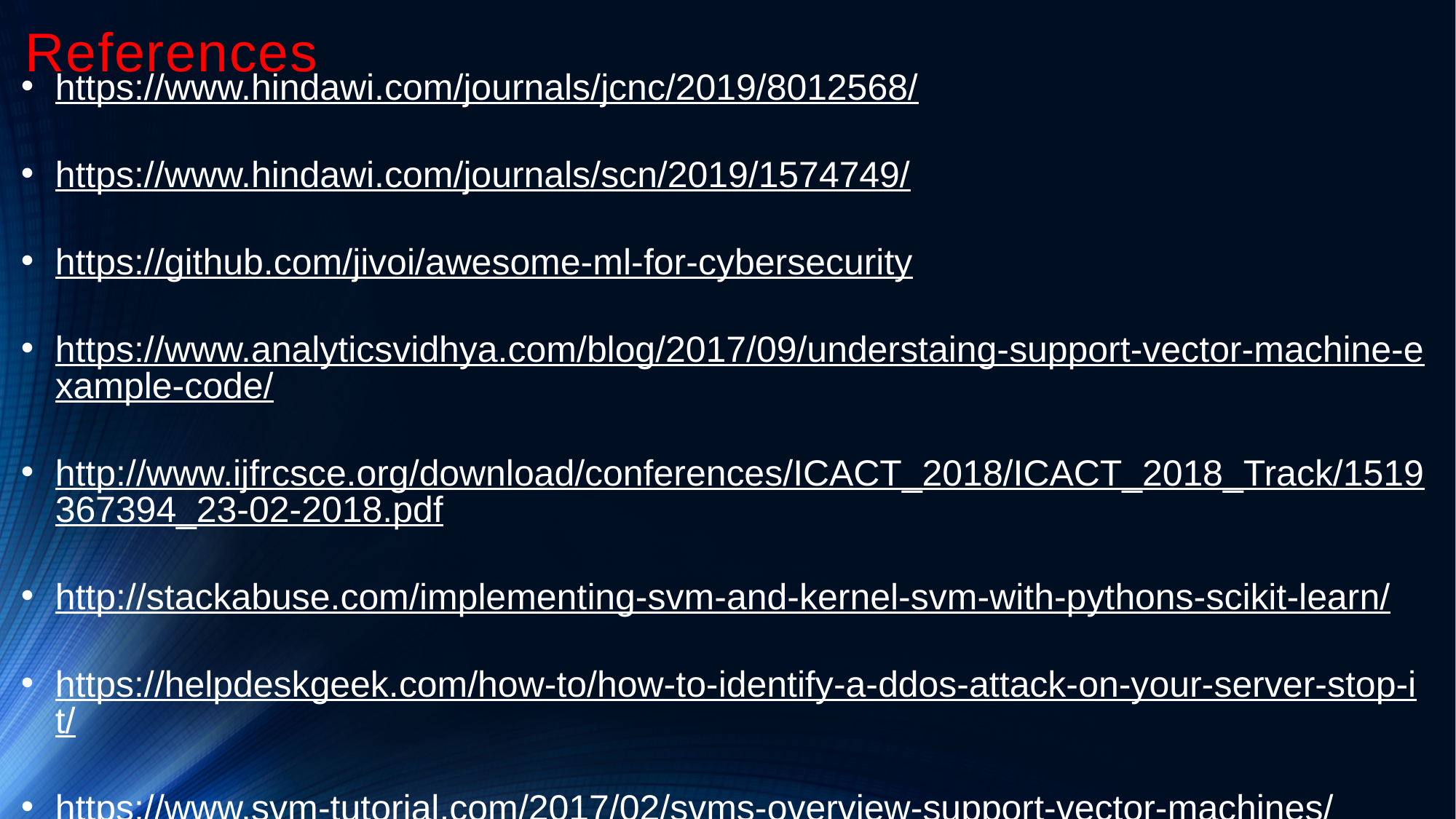

# References
https://www.hindawi.com/journals/jcnc/2019/8012568/

https://www.hindawi.com/journals/scn/2019/1574749/

https://github.com/jivoi/awesome-ml-for-cybersecurity

https://www.analyticsvidhya.com/blog/2017/09/understaing-support-vector-machine-example-code/

http://www.ijfrcsce.org/download/conferences/ICACT_2018/ICACT_2018_Track/1519367394_23-02-2018.pdf

http://stackabuse.com/implementing-svm-and-kernel-svm-with-pythons-scikit-learn/

https://helpdeskgeek.com/how-to/how-to-identify-a-ddos-attack-on-your-server-stop-it/

https://www.svm-tutorial.com/2017/02/svms-overview-support-vector-machines/